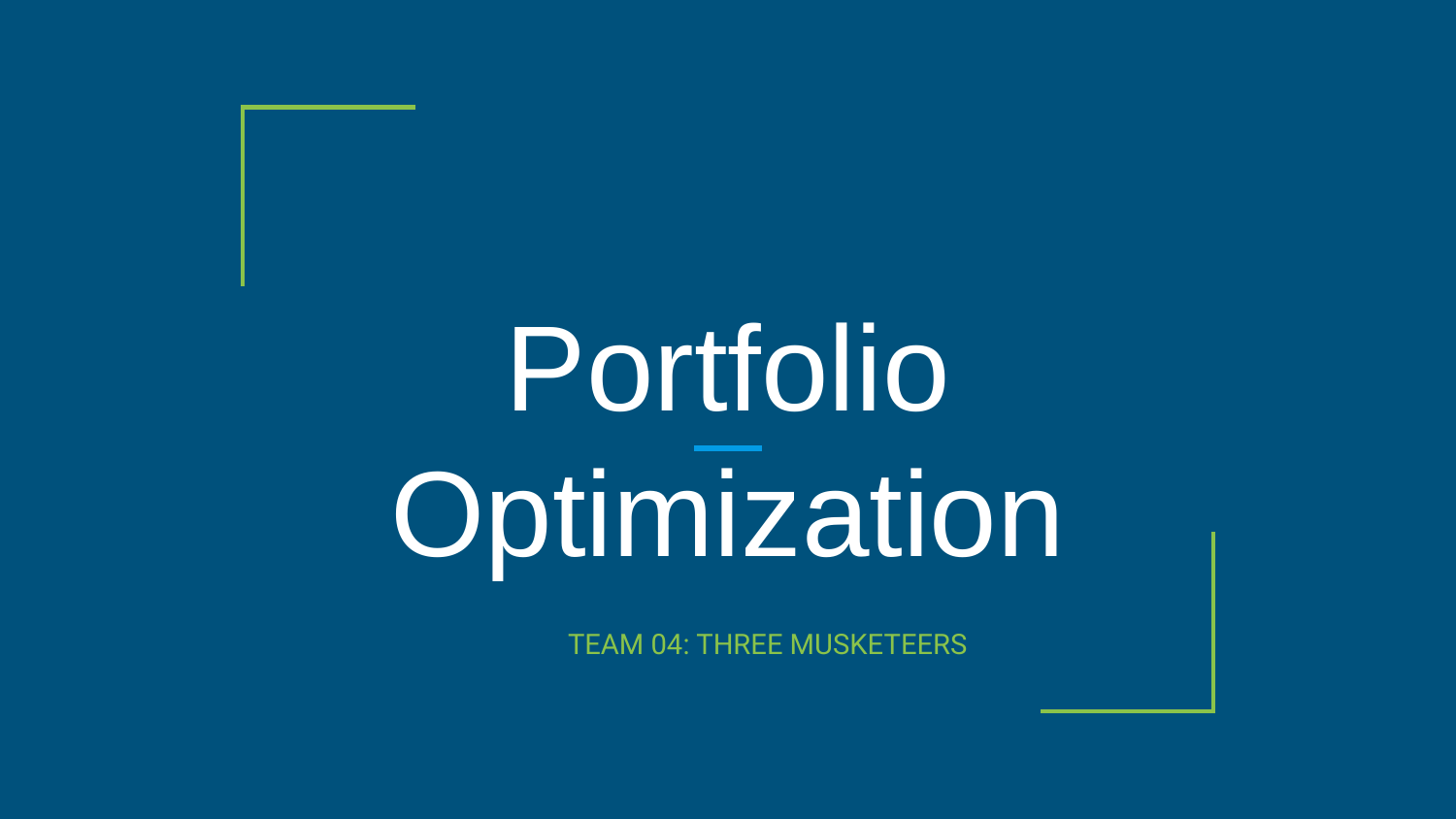

# Portfolio Optimization
TEAM 04: THREE MUSKETEERS